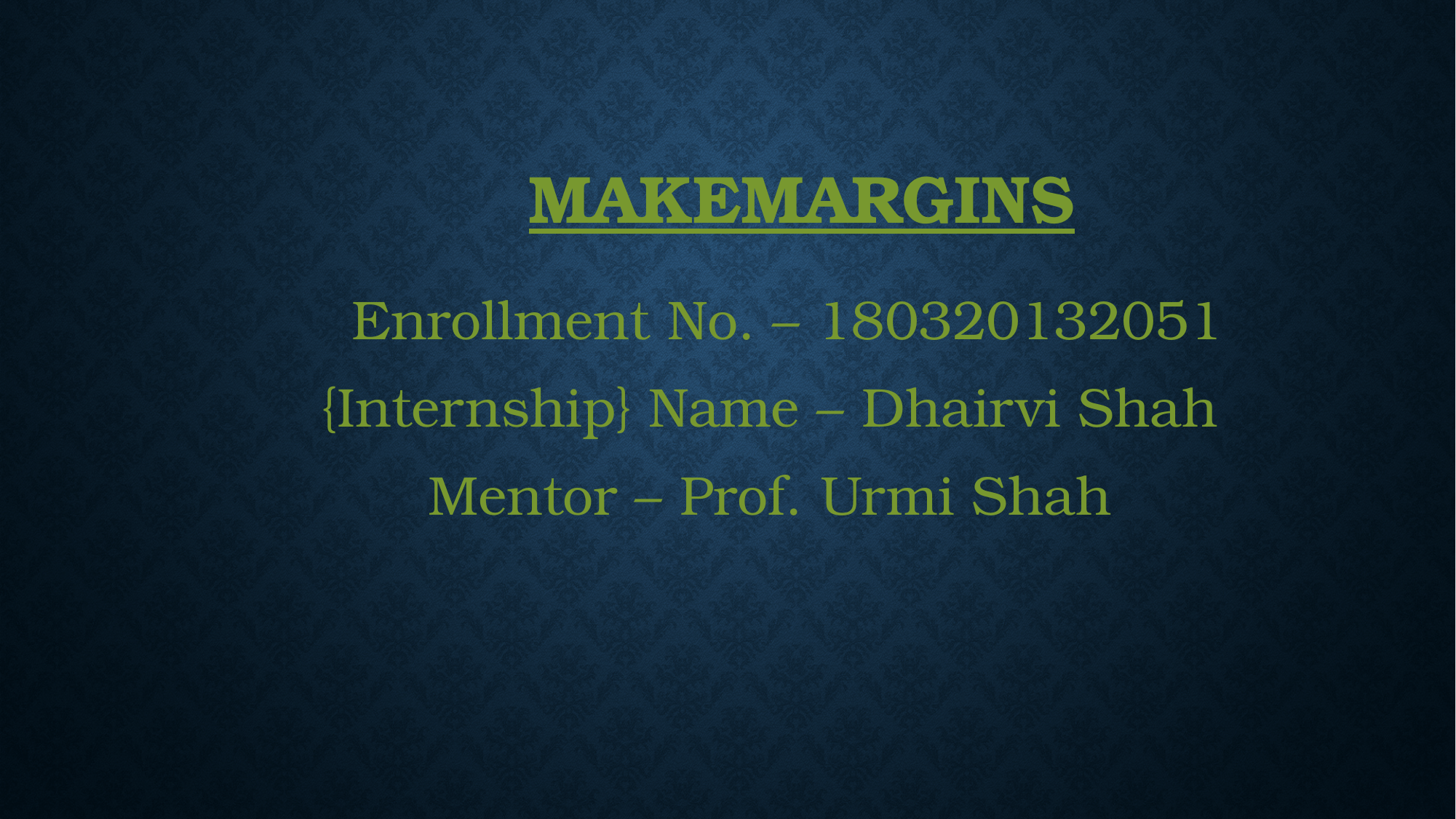

# MakeMargins
Enrollment No. – 180320132051
{Internship} Name – Dhairvi Shah
Mentor – Prof. Urmi Shah